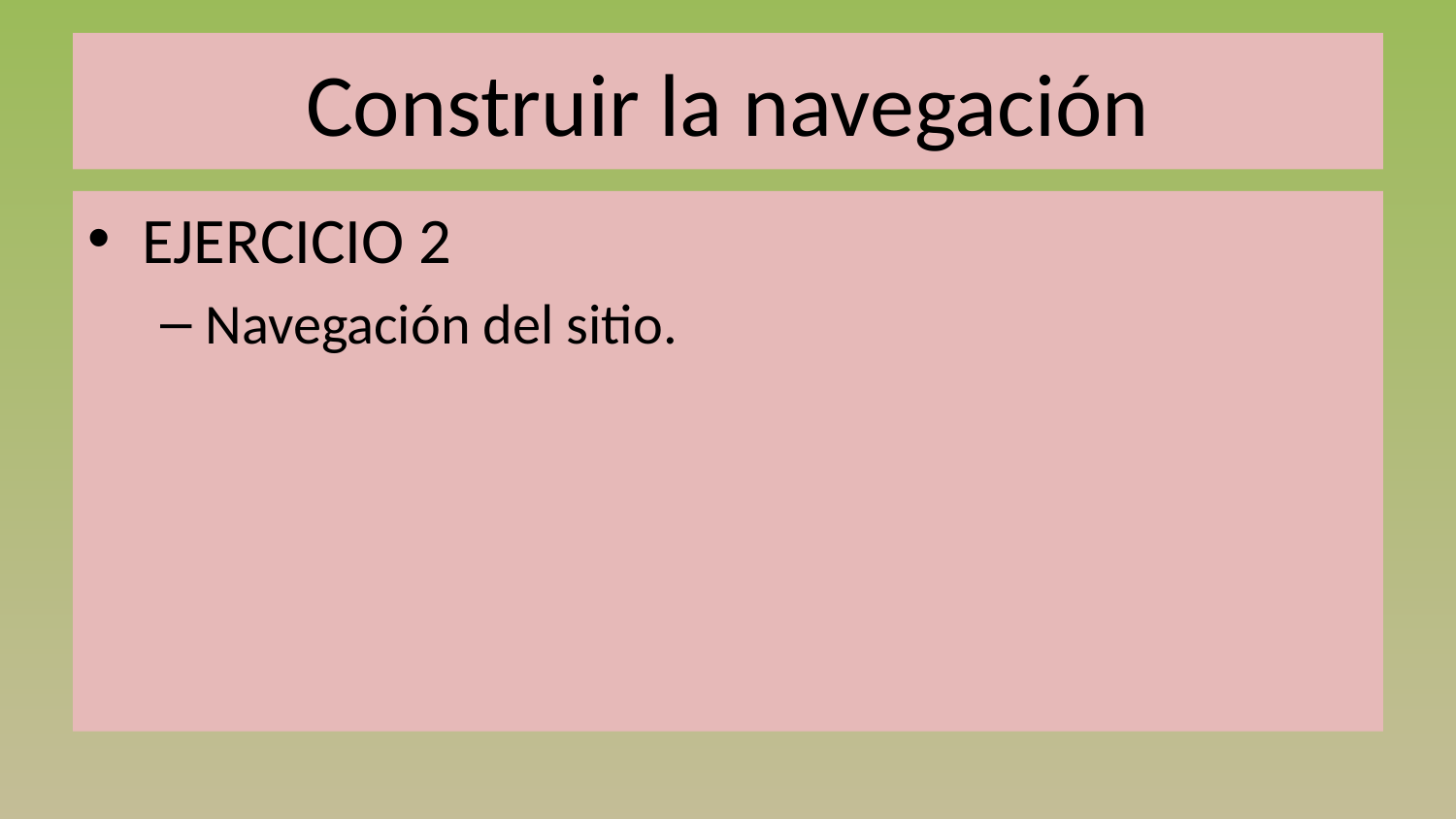

# Construir la navegación
EJERCICIO 2
Navegación del sitio.